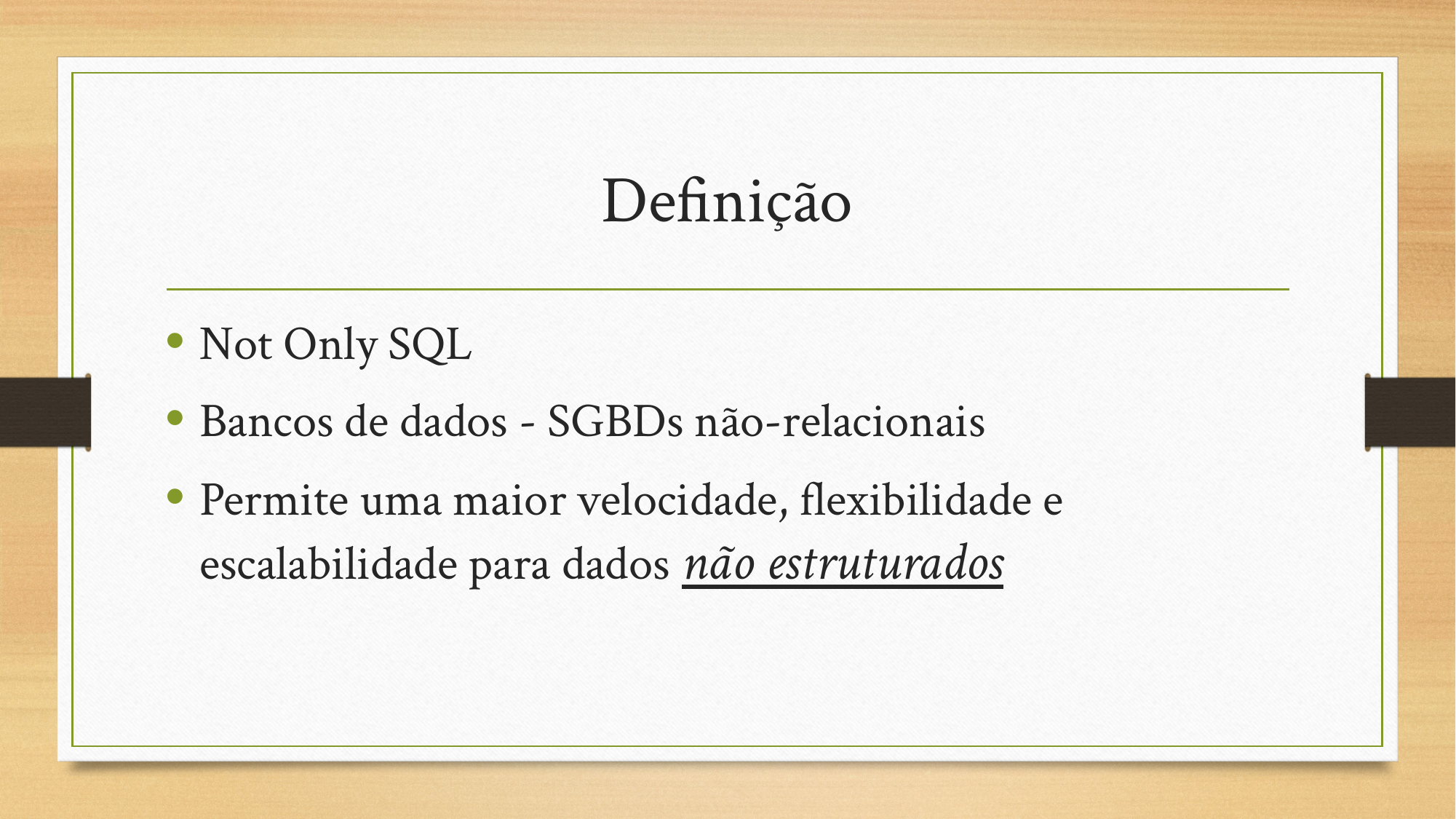

# Definição
Not Only SQL
Bancos de dados - SGBDs não-relacionais
Permite uma maior velocidade, flexibilidade e escalabilidade para dados não estruturados